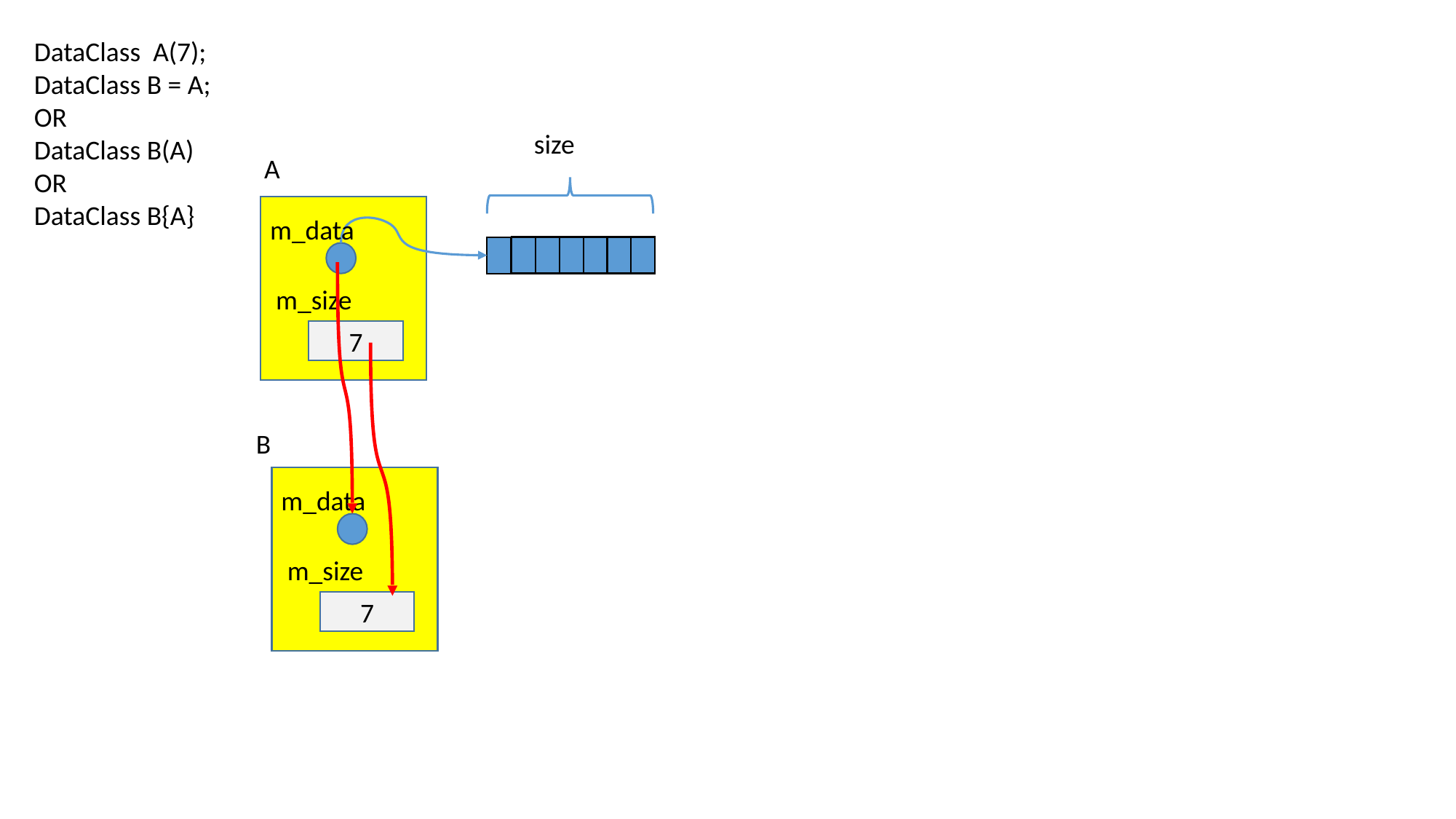

DataClass  A(7);
DataClass B = A;
OR
DataClass B(A)
OR
DataClass B{A}

size
A

m_data

m_size
7
B

m_data

m_size
7